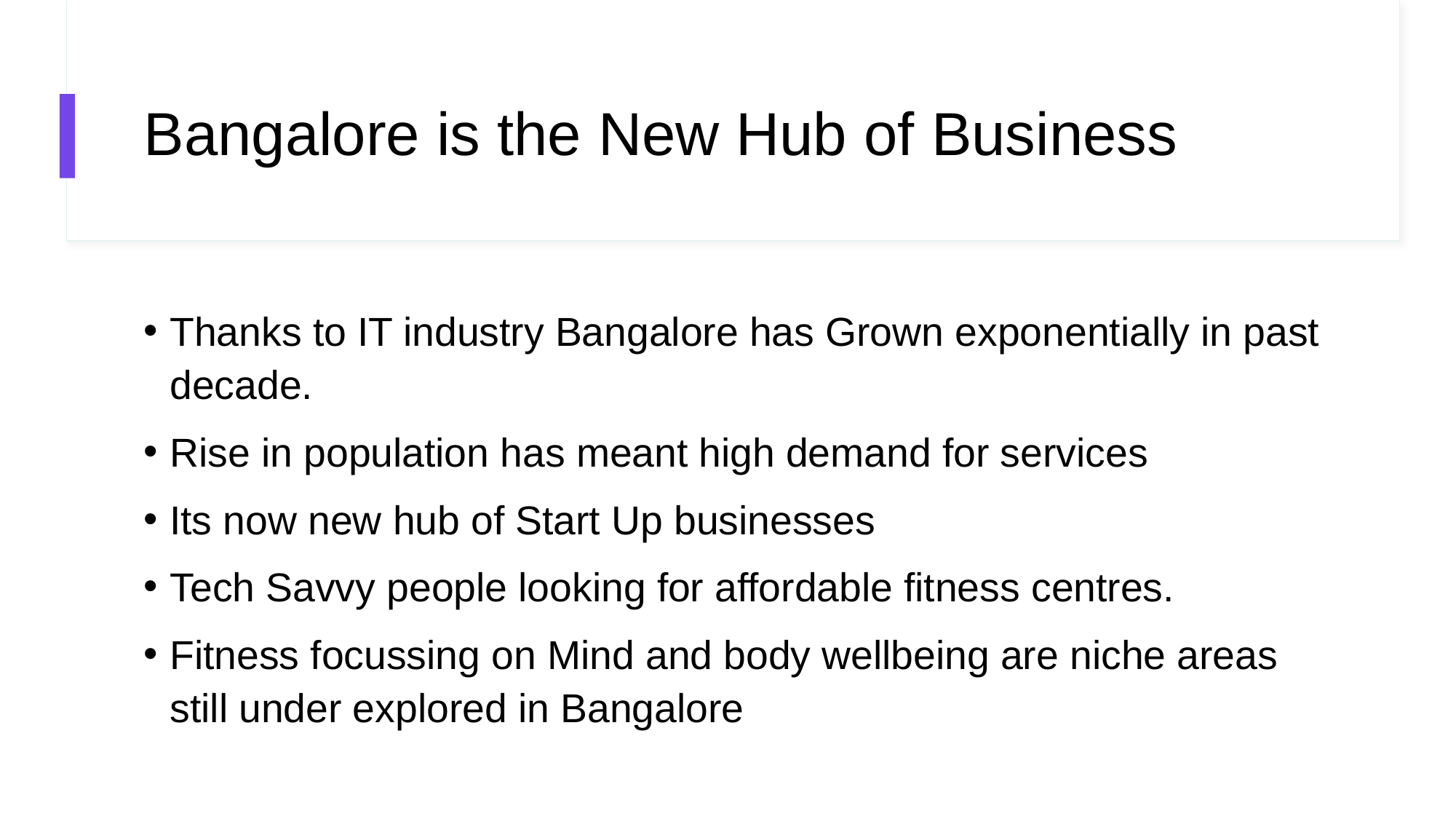

# Bangalore is the New Hub of Business
Thanks to IT industry Bangalore has Grown exponentially in past decade.
Rise in population has meant high demand for services
Its now new hub of Start Up businesses
Tech Savvy people looking for affordable fitness centres.
Fitness focussing on Mind and body wellbeing are niche areas still under explored in Bangalore